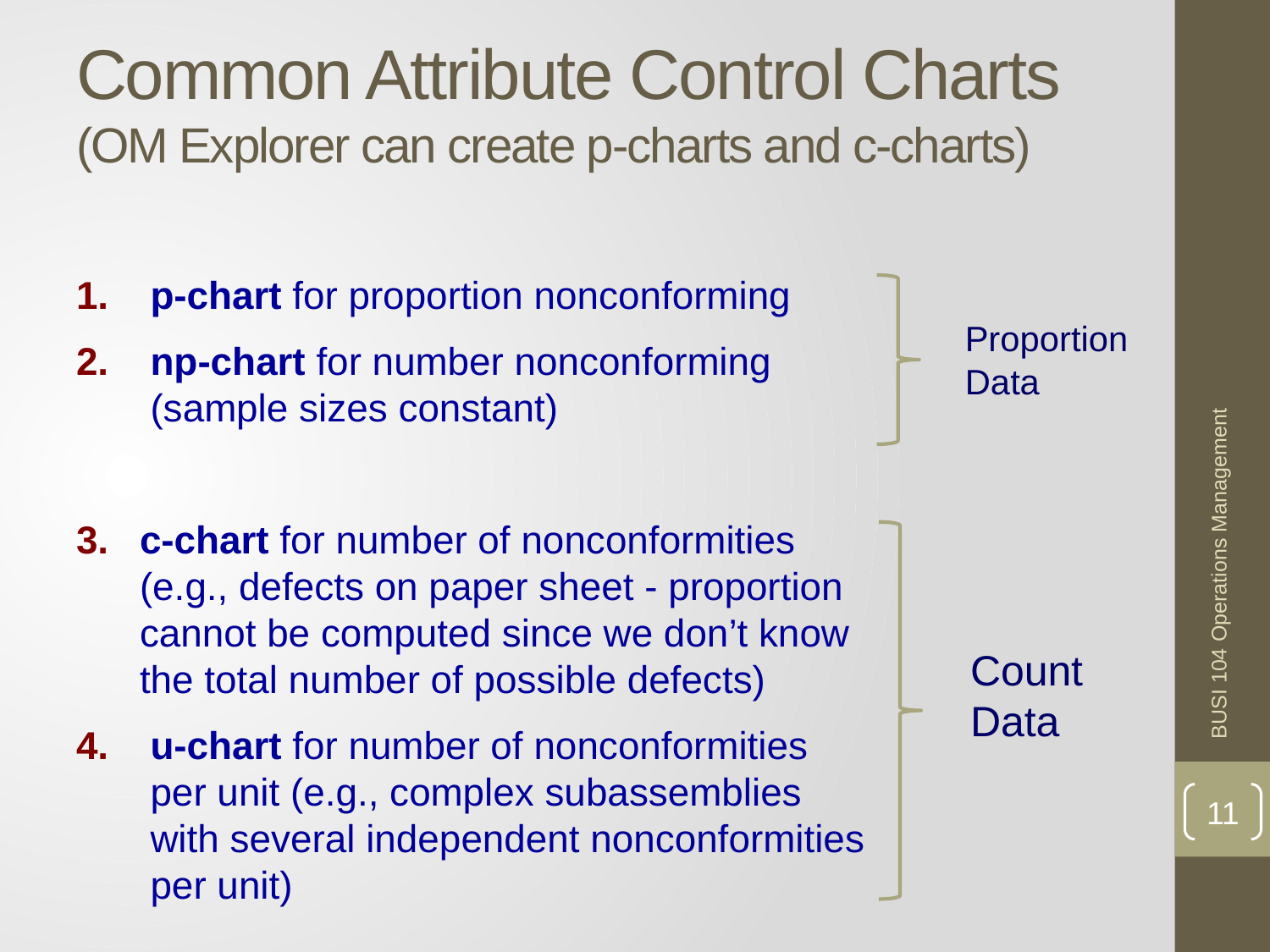

# Common Attribute Control Charts (OM Explorer can create p-charts and c-charts)
p-chart for proportion nonconforming
np-chart for number nonconforming (sample sizes constant)

c-chart for number of nonconformities (e.g., defects on paper sheet - proportion cannot be computed since we don’t know the total number of possible defects)
u-chart for number of nonconformities per unit (e.g., complex subassemblies with several independent nonconformities per unit)

Proportion Data
BUSI 104 Operations Management

Count Data
11